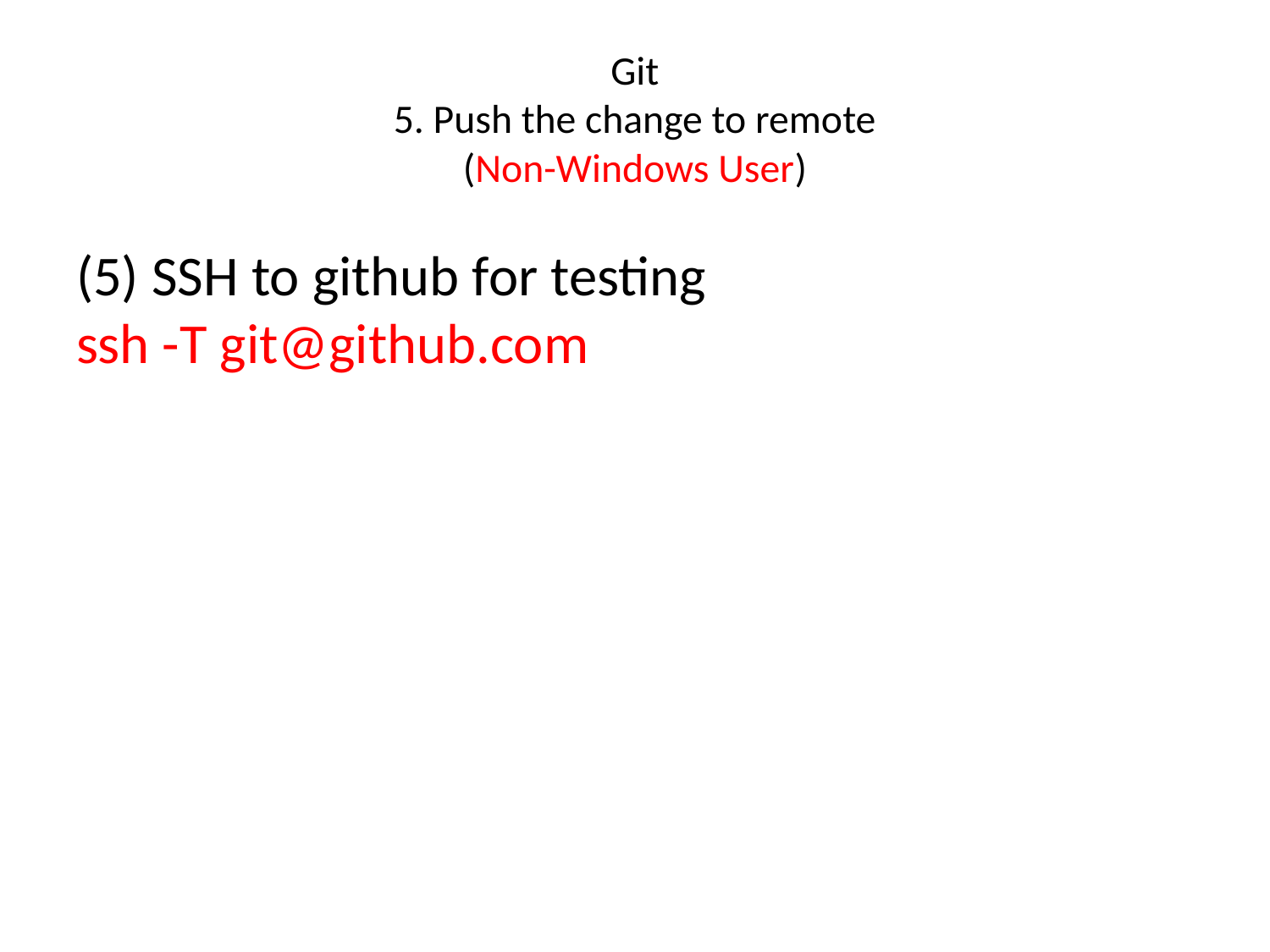

# Git 5. Push the change to remote (Non-Windows User)
(5) SSH to github for testing
ssh -T git@github.com